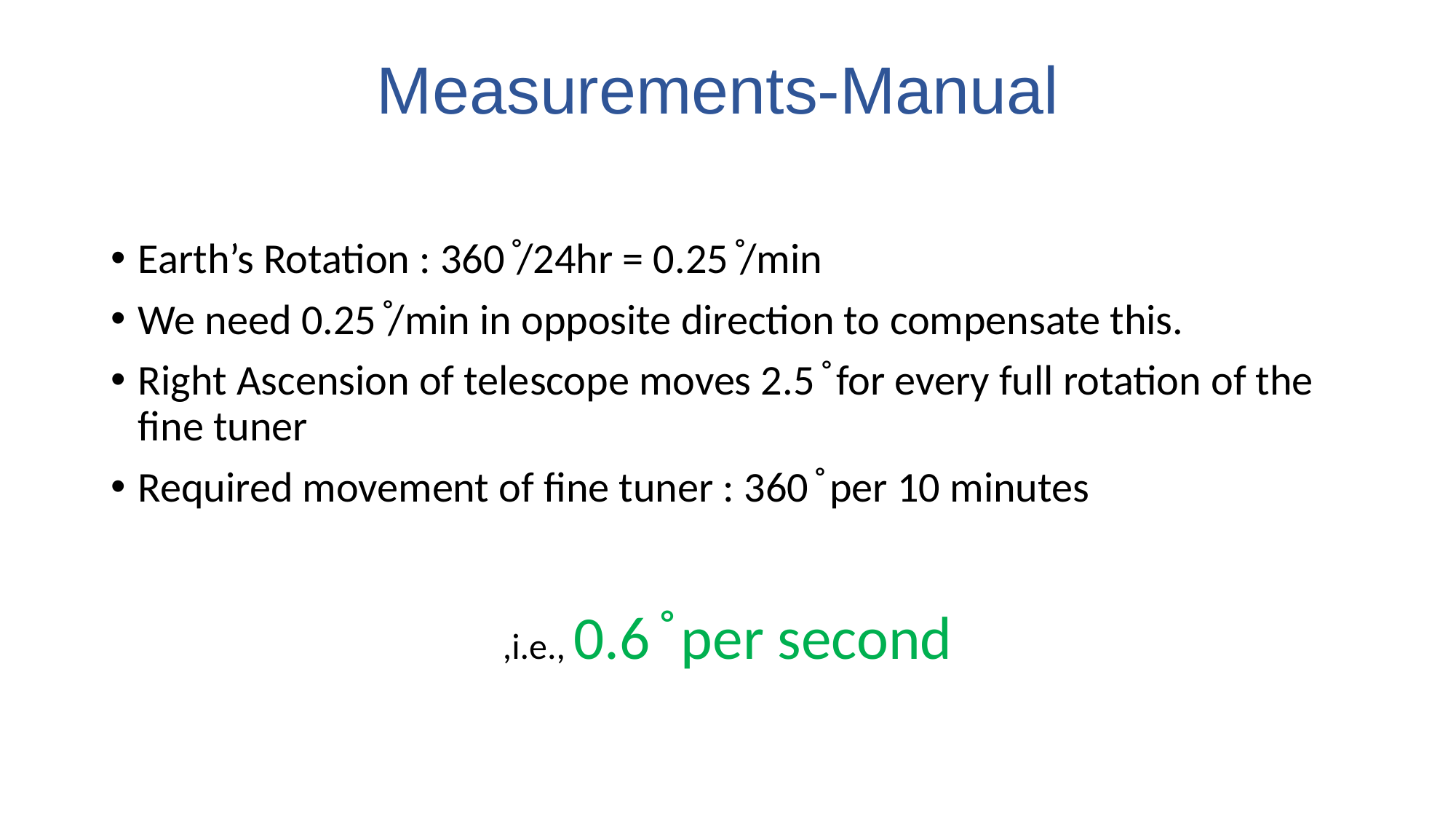

# Measurements-Manual
Earth’s Rotation : 360 ̊/24hr = 0.25 ̊/min
We need 0.25 ̊/min in opposite direction to compensate this.
Right Ascension of telescope moves 2.5 ̊ for every full rotation of the fine tuner
Required movement of fine tuner : 360 ̊ per 10 minutes

,i.e., 0.6 ̊ per second